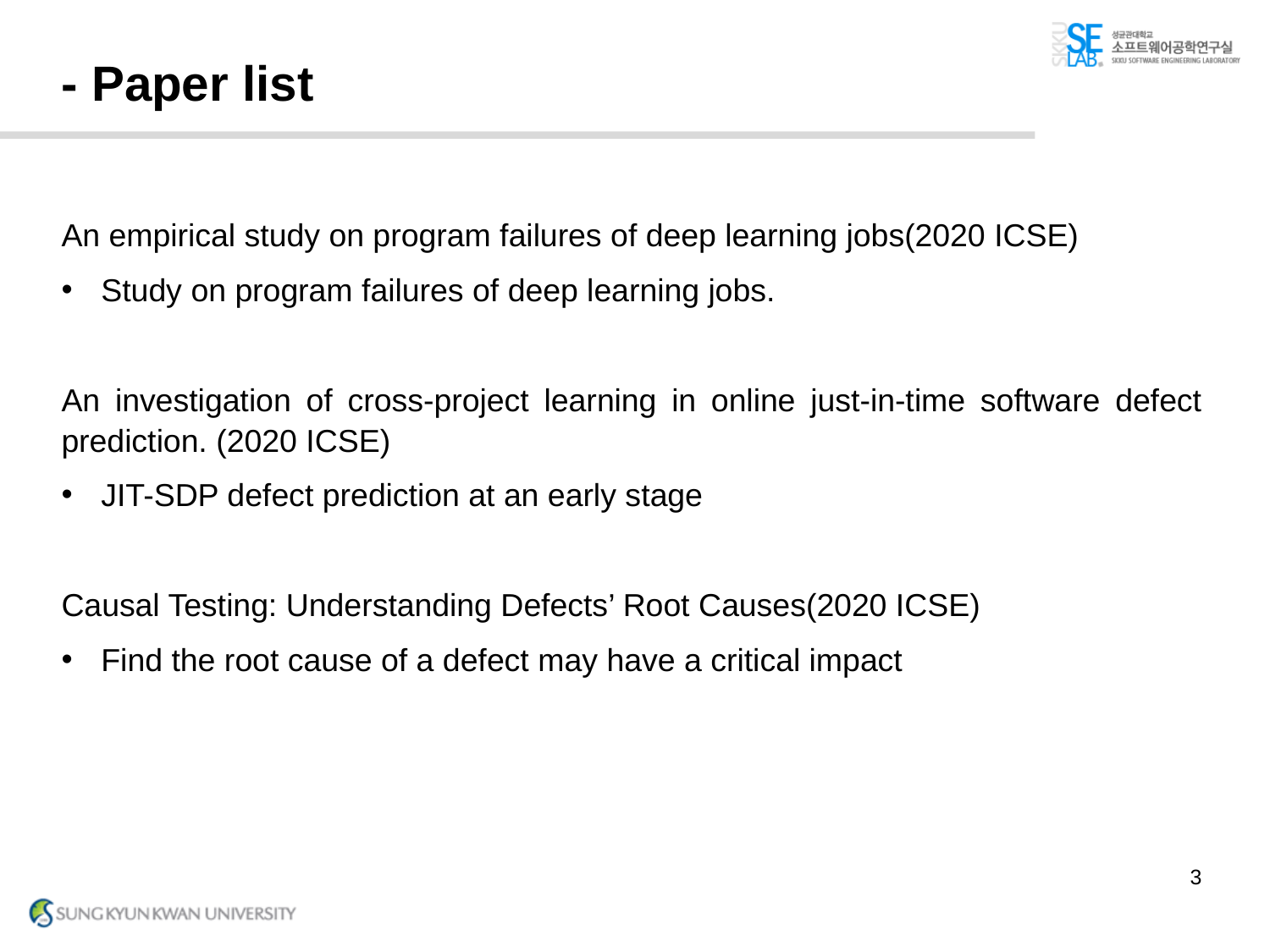

# - Paper list
An empirical study on program failures of deep learning jobs(2020 ICSE)
Study on program failures of deep learning jobs.

An investigation of cross-project learning in online just-in-time software defect prediction. (2020 ICSE)
JIT-SDP defect prediction at an early stage

Causal Testing: Understanding Defects’ Root Causes(2020 ICSE)
Find the root cause of a defect may have a critical impact

3